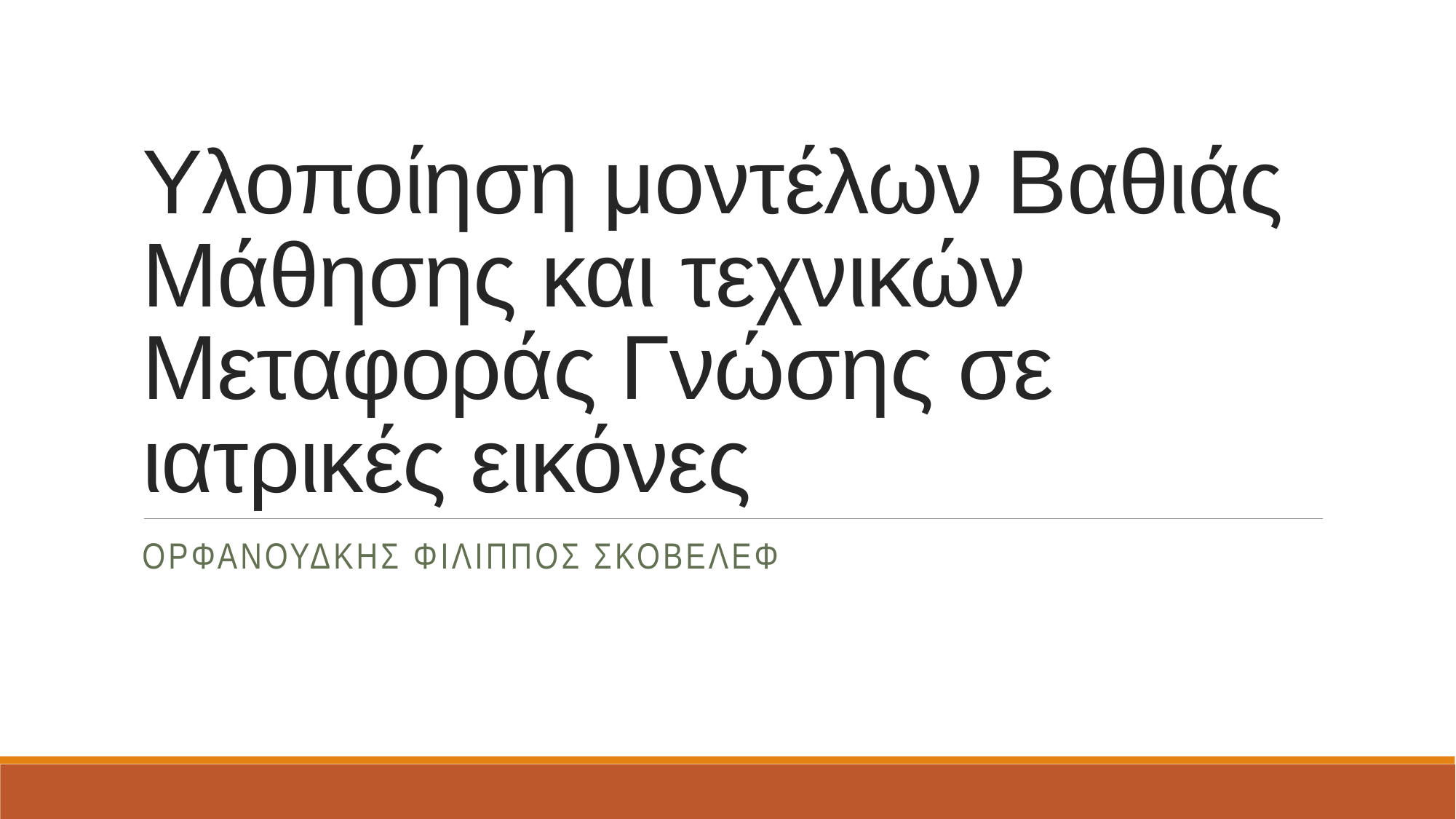

# Υλοποίηση μοντέλων Βαθιάς Μάθησης και τεχνικών Μεταφοράς Γνώσης σε ιατρικές εικόνες
ΟΡΦΑΝΟΥΔΚΗς ΦΙΛΙΠΠΟς ΣΚΟΒΕΛΕΦ